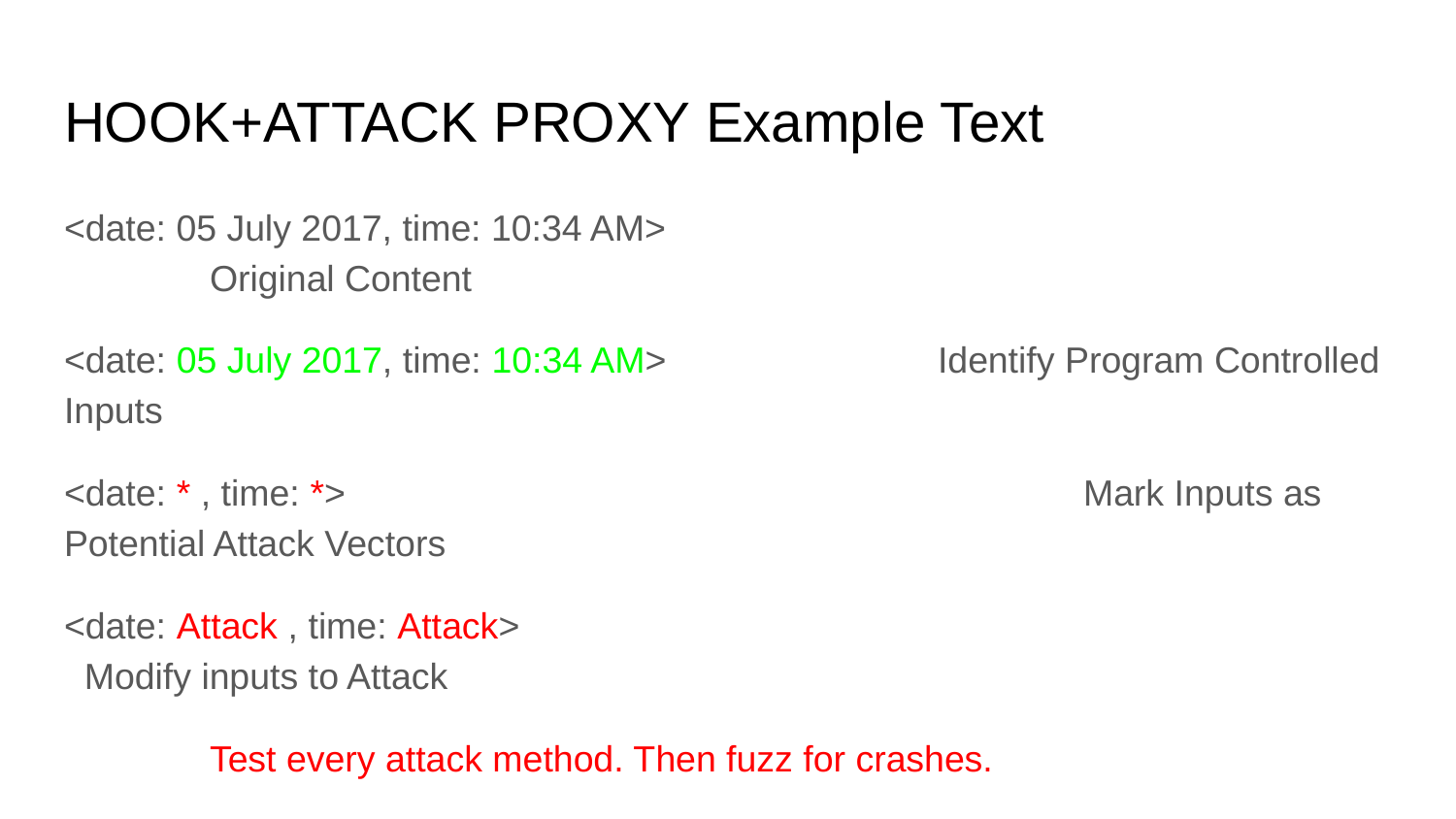

# HOOK+ATTACK PROXY Example Text
<date: 05 July 2017, time: 10:34 AM>  						Original Content
<date: 05 July 2017, time: 10:34 AM>		Identify Program Controlled Inputs
<date: * , time: *>						Mark Inputs as Potential Attack Vectors
<date: Attack , time: Attack>  						    Modify inputs to Attack
	Test every attack method. Then fuzz for crashes.
Those Attacks can be anything: OS command injects, db injects, fuzzing, brute forcing, file path traversal	… Any Standard WebApp Attack